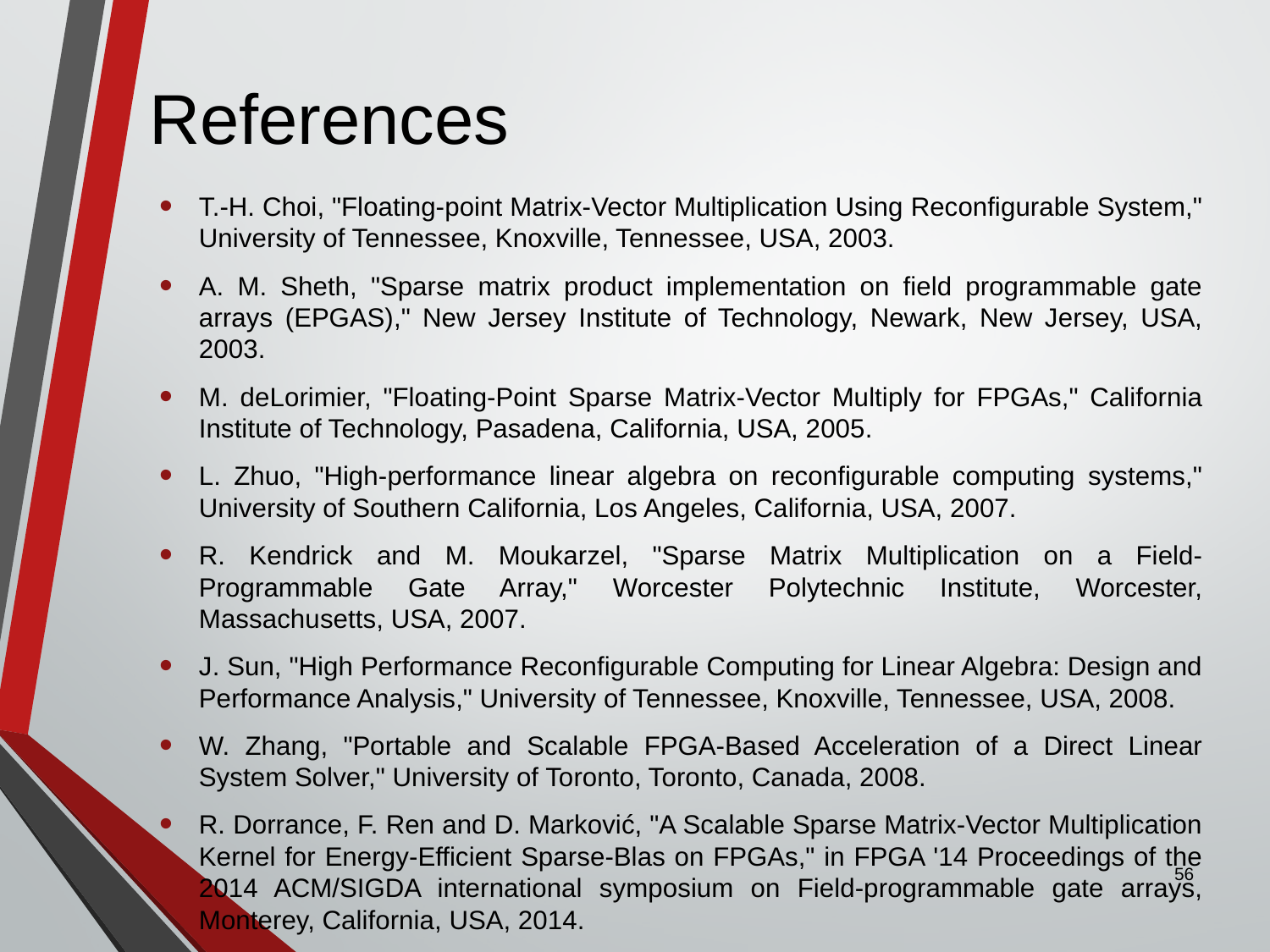

# References
T.-H. Choi, "Floating-point Matrix-Vector Multiplication Using Reconfigurable System," University of Tennessee, Knoxville, Tennessee, USA, 2003.
A. M. Sheth, "Sparse matrix product implementation on field programmable gate arrays (EPGAS)," New Jersey Institute of Technology, Newark, New Jersey, USA, 2003.
M. deLorimier, "Floating-Point Sparse Matrix-Vector Multiply for FPGAs," California Institute of Technology, Pasadena, California, USA, 2005.
L. Zhuo, "High-performance linear algebra on reconfigurable computing systems," University of Southern California, Los Angeles, California, USA, 2007.
R. Kendrick and M. Moukarzel, "Sparse Matrix Multiplication on a Field-Programmable Gate Array," Worcester Polytechnic Institute, Worcester, Massachusetts, USA, 2007.
J. Sun, "High Performance Reconfigurable Computing for Linear Algebra: Design and Performance Analysis," University of Tennessee, Knoxville, Tennessee, USA, 2008.
W. Zhang, "Portable and Scalable FPGA-Based Acceleration of a Direct Linear System Solver," University of Toronto, Toronto, Canada, 2008.
R. Dorrance, F. Ren and D. Marković, "A Scalable Sparse Matrix-Vector Multiplication Kernel for Energy-Efficient Sparse-Blas on FPGAs," in FPGA '14 Proceedings of the 2014 ACM/SIGDA international symposium on Field-programmable gate arrays, Monterey, California, USA, 2014.
56